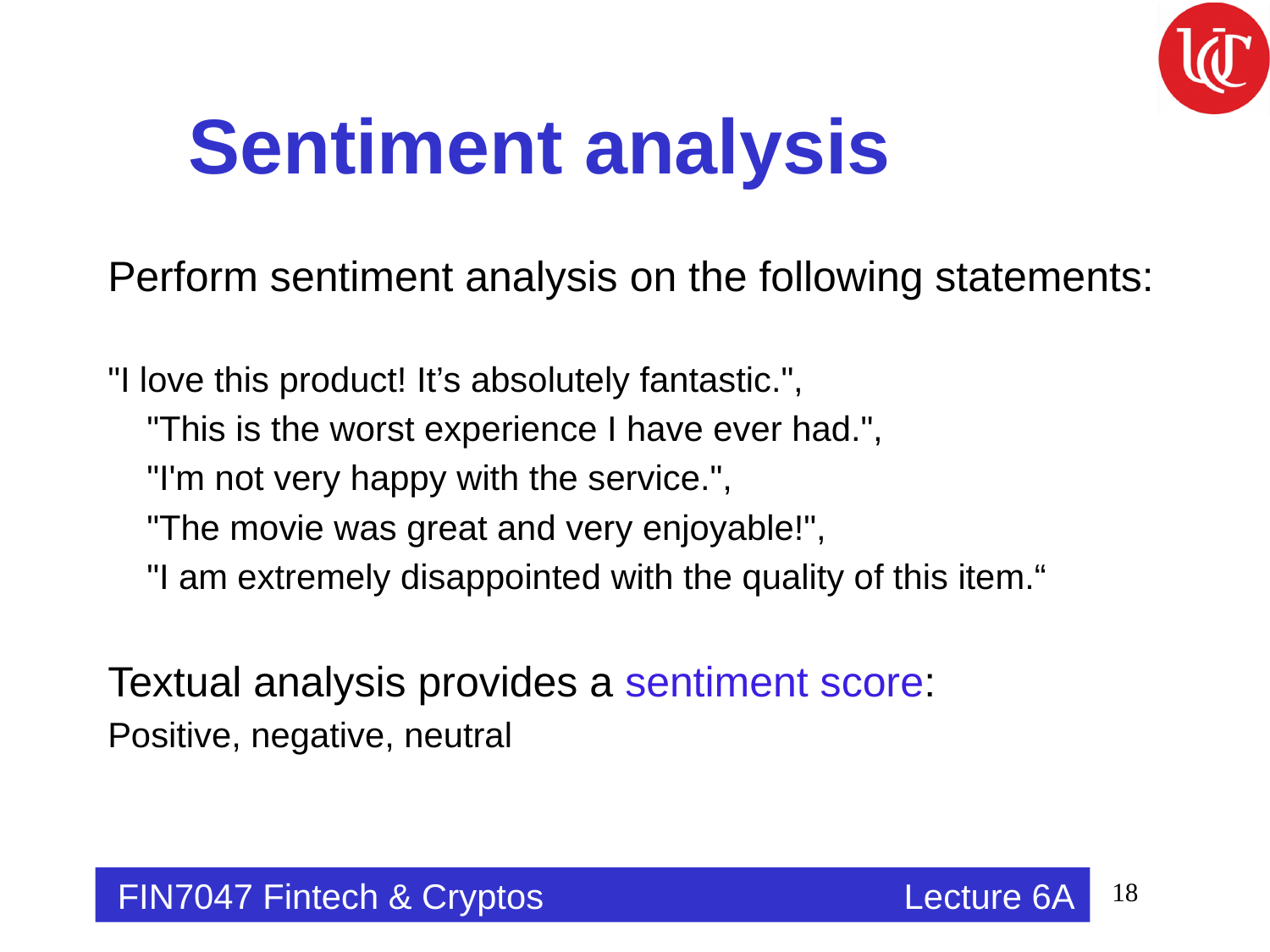

# Sentiment analysis
Perform sentiment analysis on the following statements:

"I love this product! It’s absolutely fantastic.",
    "This is the worst experience I have ever had.",
    "I'm not very happy with the service.",
    "The movie was great and very enjoyable!",
    "I am extremely disappointed with the quality of this item.“

Textual analysis provides a sentiment score:
Positive, negative, neutral